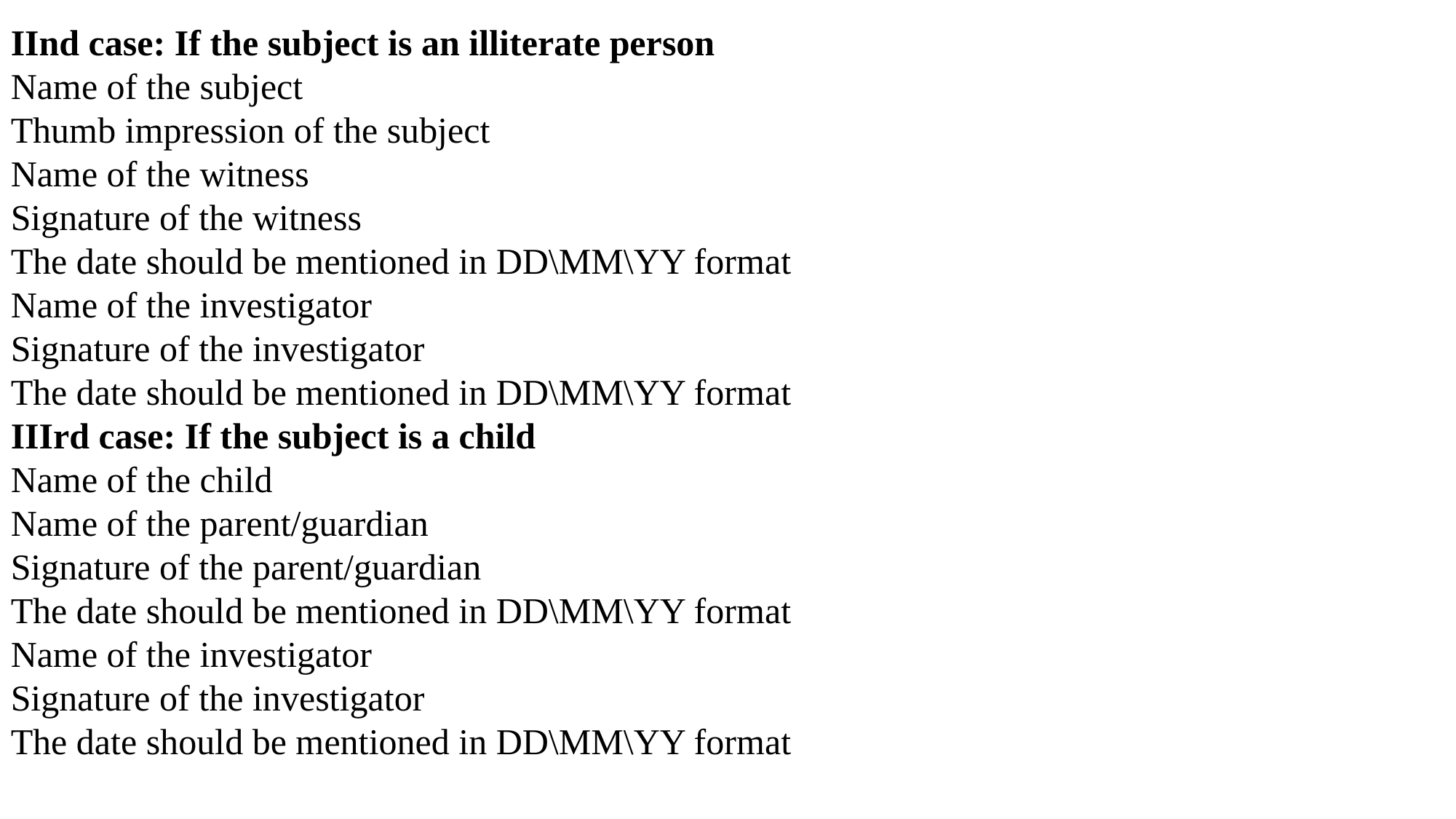

IInd case: If the subject is an illiterate person
Name of the subject
Thumb impression of the subject
Name of the witness
Signature of the witness
The date should be mentioned in DD\MM\YY format
Name of the investigator
Signature of the investigator
The date should be mentioned in DD\MM\YY format
IIIrd case: If the subject is a child
Name of the child
Name of the parent/guardian
Signature of the parent/guardian
The date should be mentioned in DD\MM\YY format
Name of the investigator
Signature of the investigator
The date should be mentioned in DD\MM\YY format